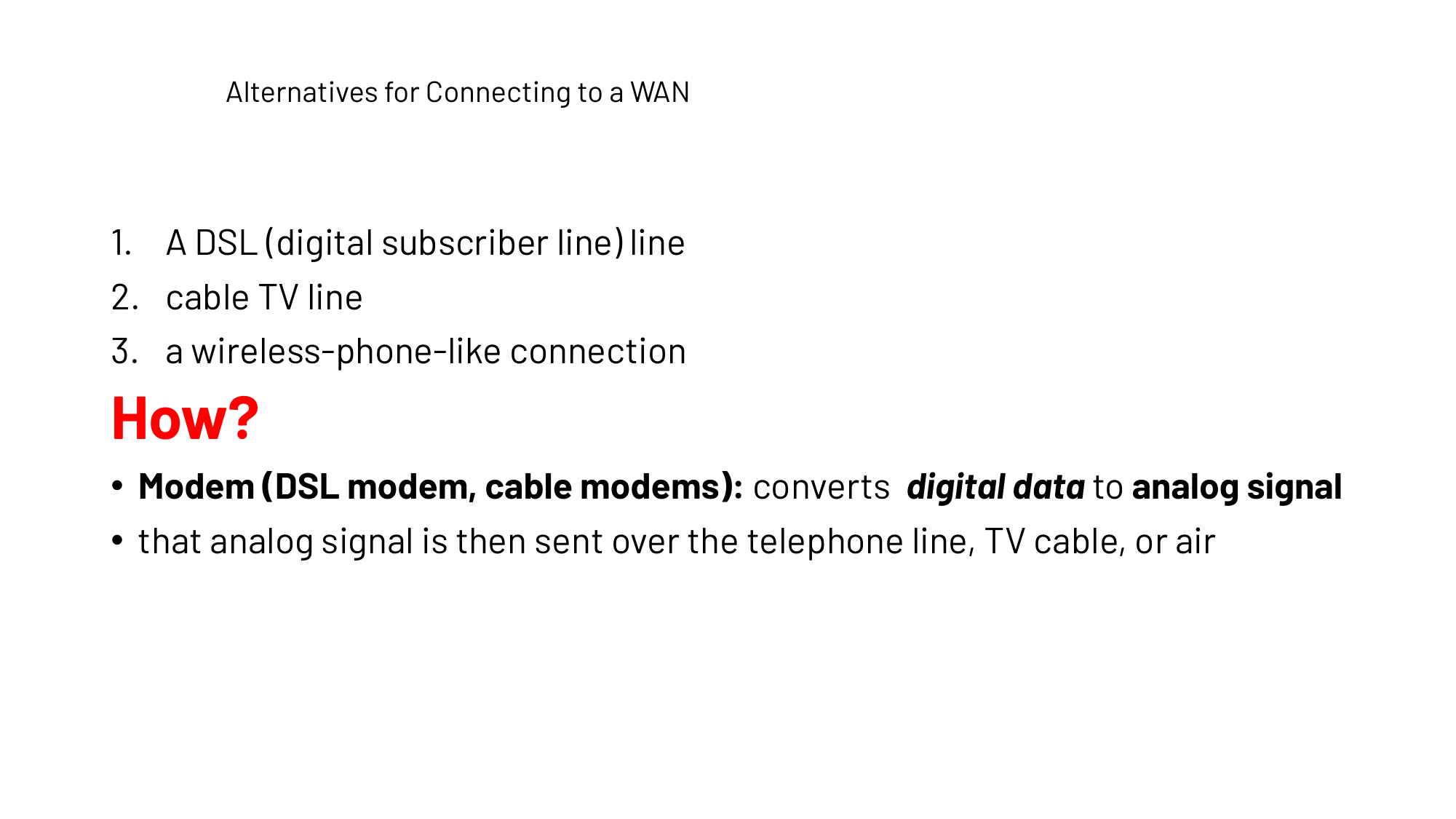

# Alternatives for Connecting to a WAN
A DSL (digital subscriber line) line
cable TV line
a wireless-phone-like connection
How?
Modem (DSL modem, cable modems): converts  digital data to analog signal
that analog signal is then sent over the telephone line, TV cable, or air